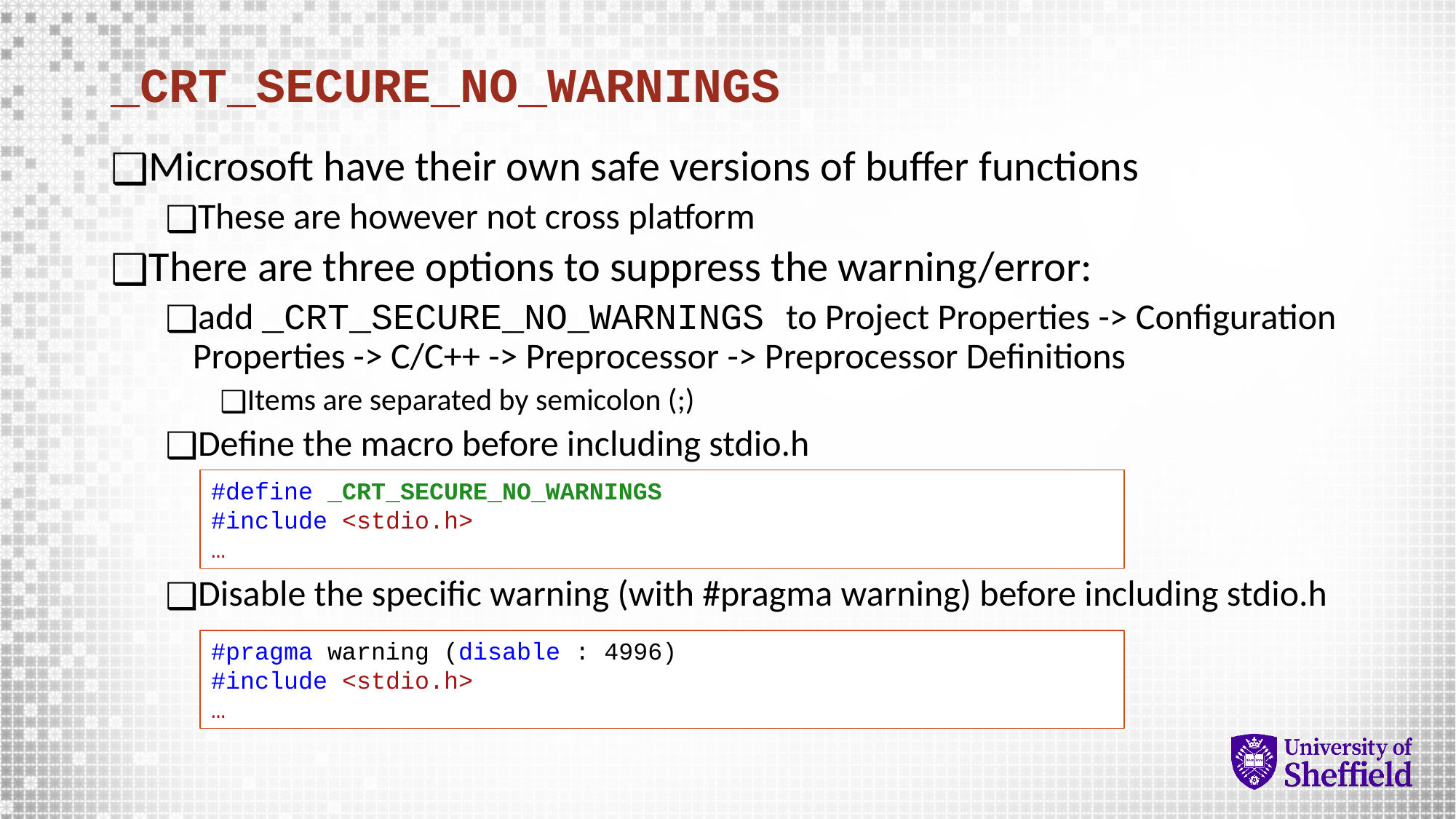

# _CRT_SECURE_NO_WARNINGS
Microsoft have their own safe versions of buffer functions
These are however not cross platform
There are three options to suppress the warning/error:
add _CRT_SECURE_NO_WARNINGS to Project Properties -> Configuration Properties -> C/C++ -> Preprocessor -> Preprocessor Definitions
Items are separated by semicolon (;)
Define the macro before including stdio.h

#define _CRT_SECURE_NO_WARNINGS
#include <stdio.h>
…
Disable the specific warning (with #pragma warning) before including stdio.h

#pragma warning (disable : 4996)
#include <stdio.h>
…